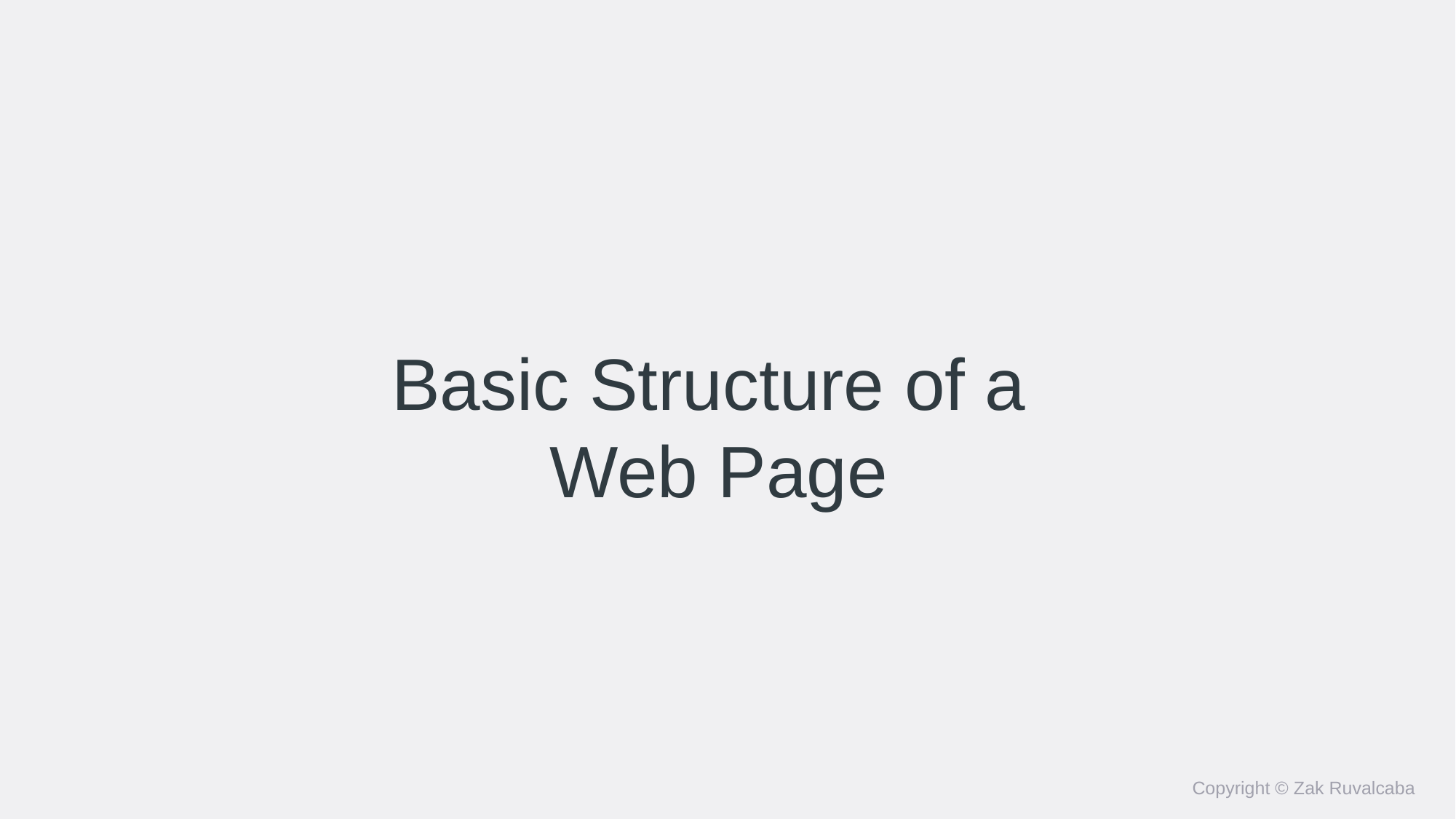

# Basic Structure of a Web Page